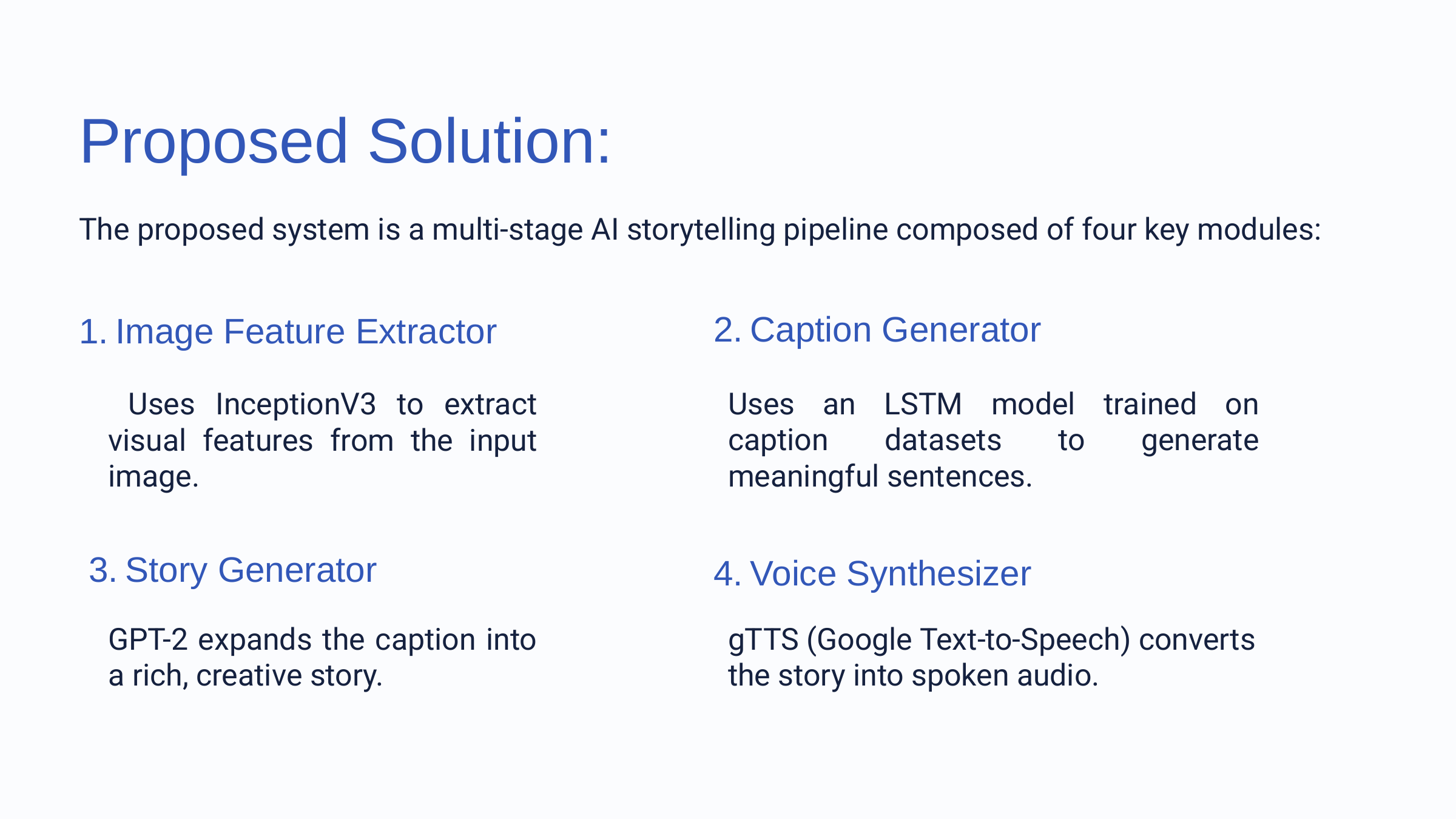

Proposed Solution:
The proposed system is a multi-stage AI storytelling pipeline composed of four key modules:
2. Caption Generator
1. Image Feature Extractor
Uses an LSTM model trained on caption datasets to generate meaningful sentences.
 Uses InceptionV3 to extract visual features from the input image.
 3. Story Generator
4. Voice Synthesizer
GPT-2 expands the caption into a rich, creative story.
gTTS (Google Text-to-Speech) converts the story into spoken audio.